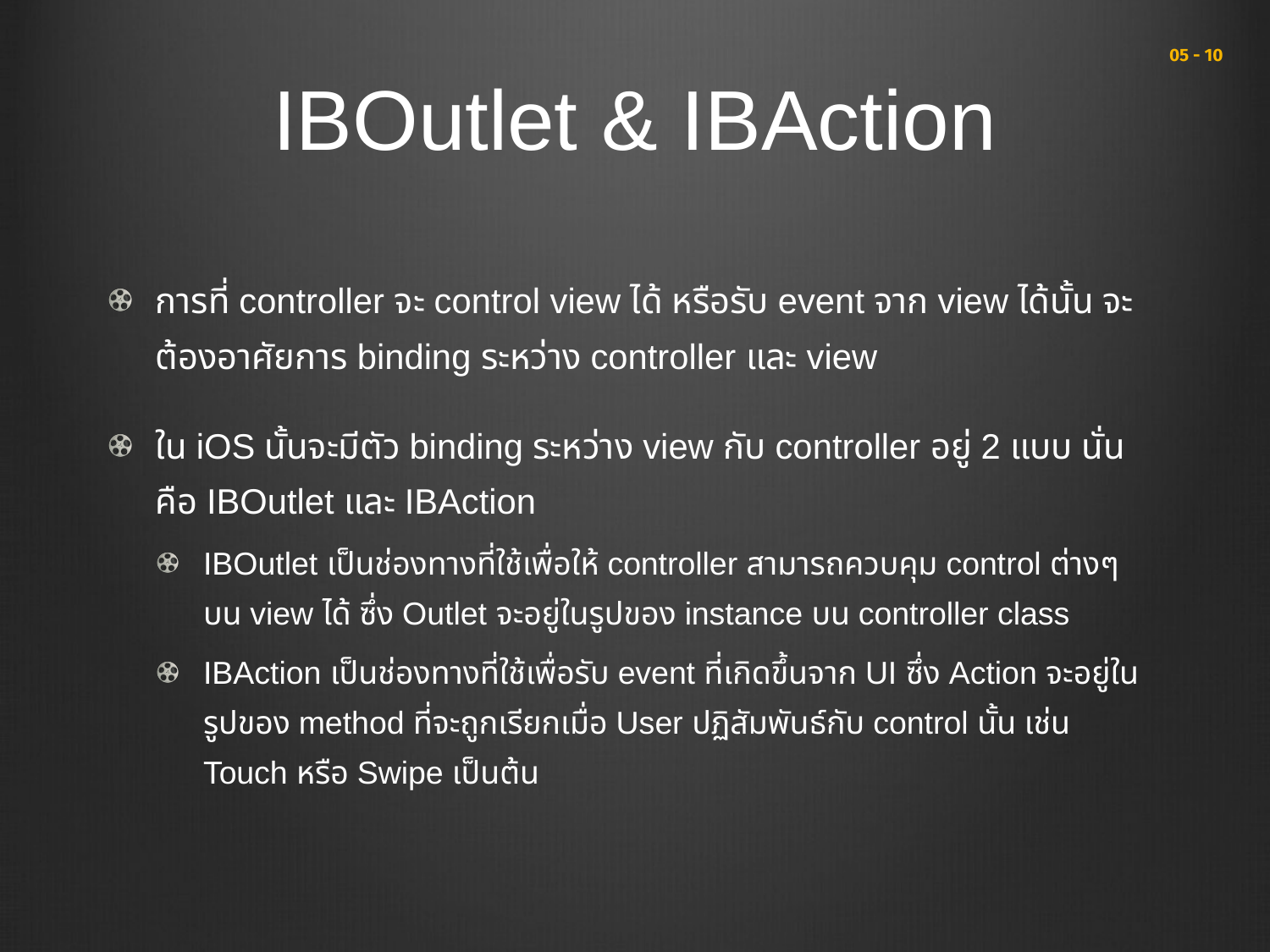

# IBOutlet & IBAction
 05 - 10
การที่ controller จะ control view ได้ หรือรับ event จาก view ได้นั้น จะต้องอาศัยการ binding ระหว่าง controller และ view
ใน iOS นั้นจะมีตัว binding ระหว่าง view กับ controller อยู่ 2 แบบ นั่นคือ IBOutlet และ IBAction
IBOutlet เป็นช่องทางที่ใช้เพื่อให้ controller สามารถควบคุม control ต่างๆ บน view ได้ ซึ่ง Outlet จะอยู่ในรูปของ instance บน controller class
IBAction เป็นช่องทางที่ใช้เพื่อรับ event ที่เกิดขึ้นจาก UI ซึ่ง Action จะอยู่ในรูปของ method ที่จะถูกเรียกเมื่อ User ปฏิสัมพันธ์กับ control นั้น เช่น Touch หรือ Swipe เป็นต้น